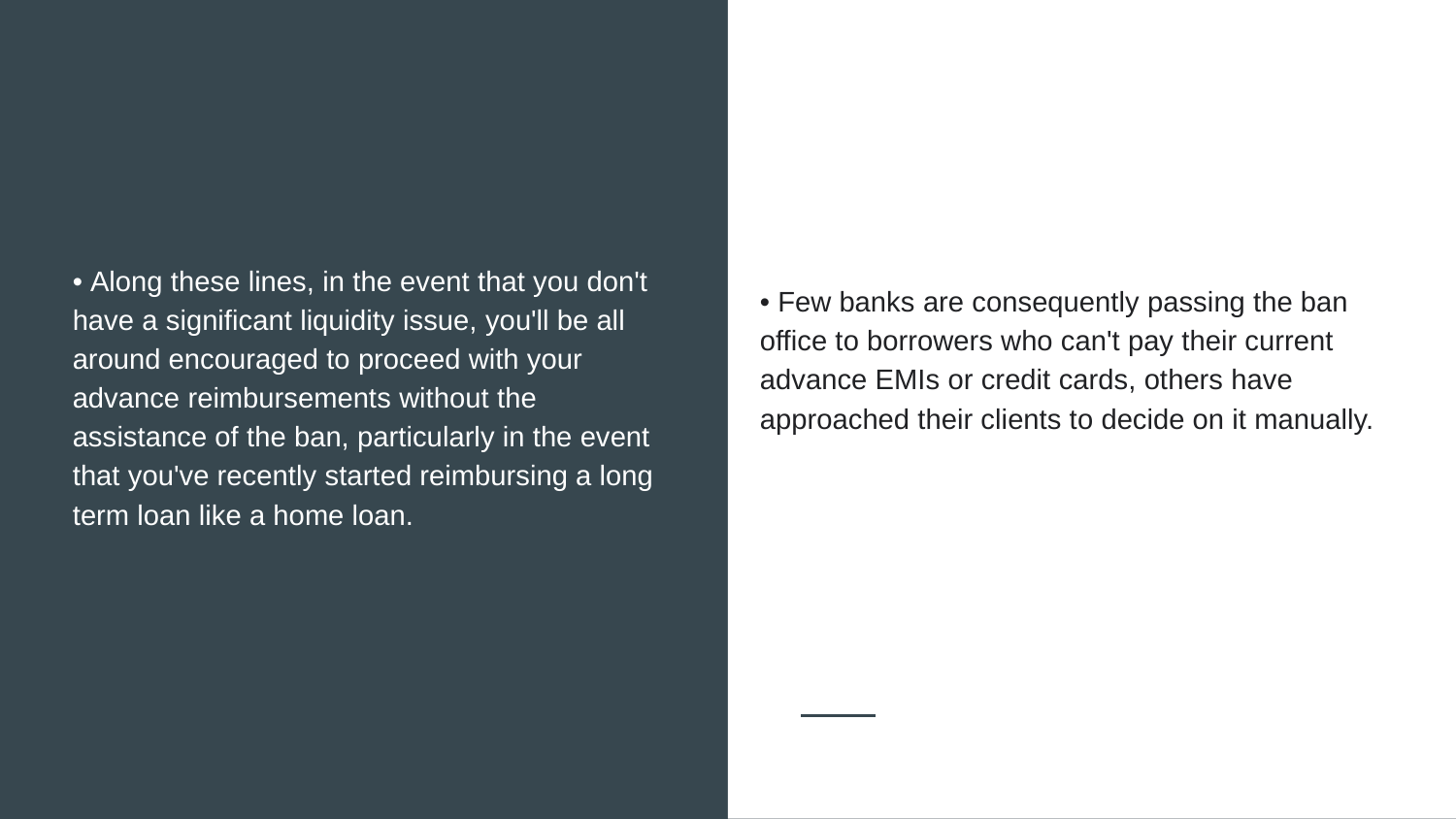

• Few banks are consequently passing the ban office to borrowers who can't pay their current advance EMIs or credit cards, others have approached their clients to decide on it manually.

• Along these lines, in the event that you don't have a significant liquidity issue, you'll be all around encouraged to proceed with your advance reimbursements without the assistance of the ban, particularly in the event that you've recently started reimbursing a long term loan like a home loan.